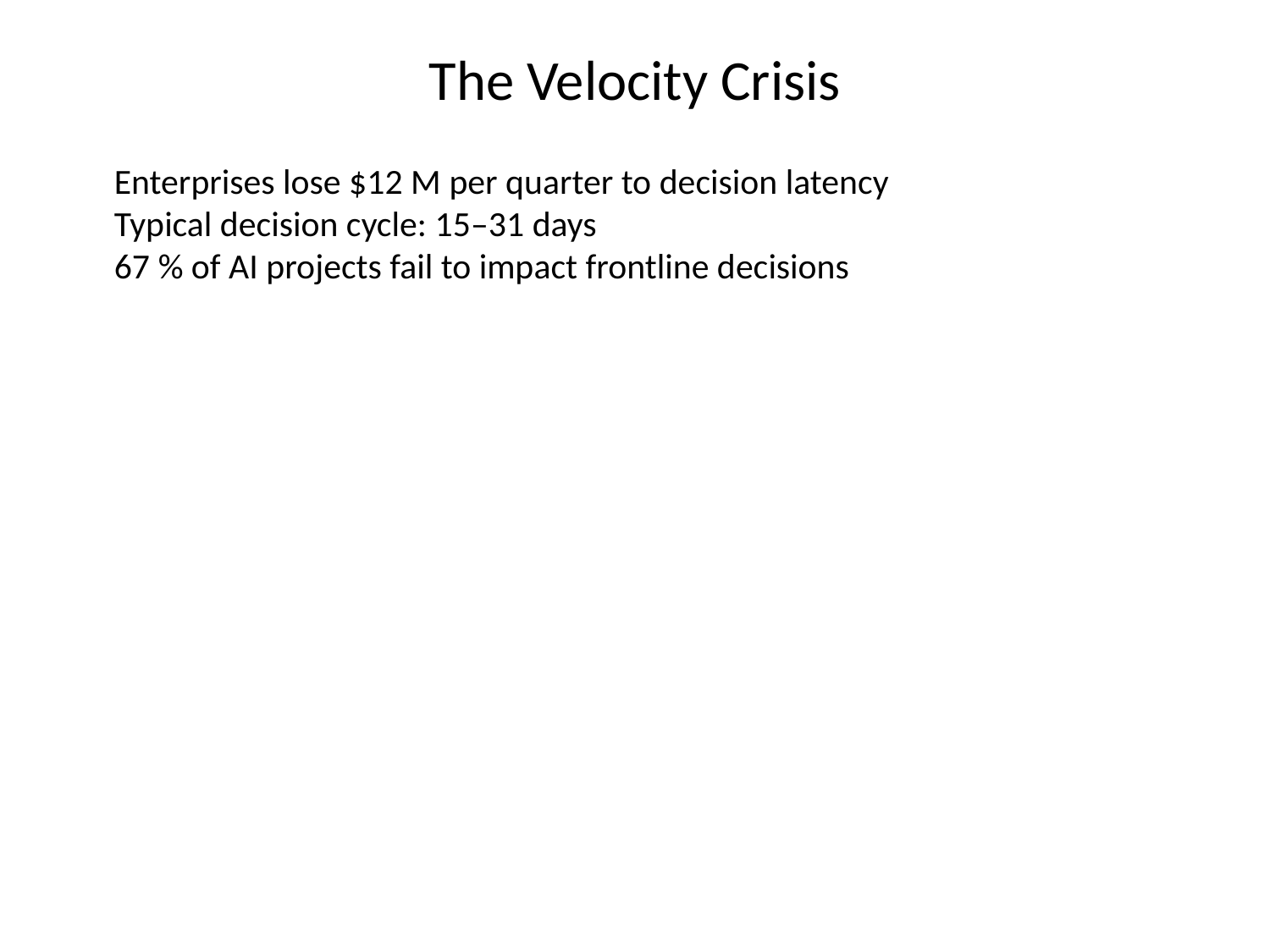

The Velocity Crisis
Enterprises lose $12 M per quarter to decision latency
Typical decision cycle: 15–31 days
67 % of AI projects fail to impact frontline decisions